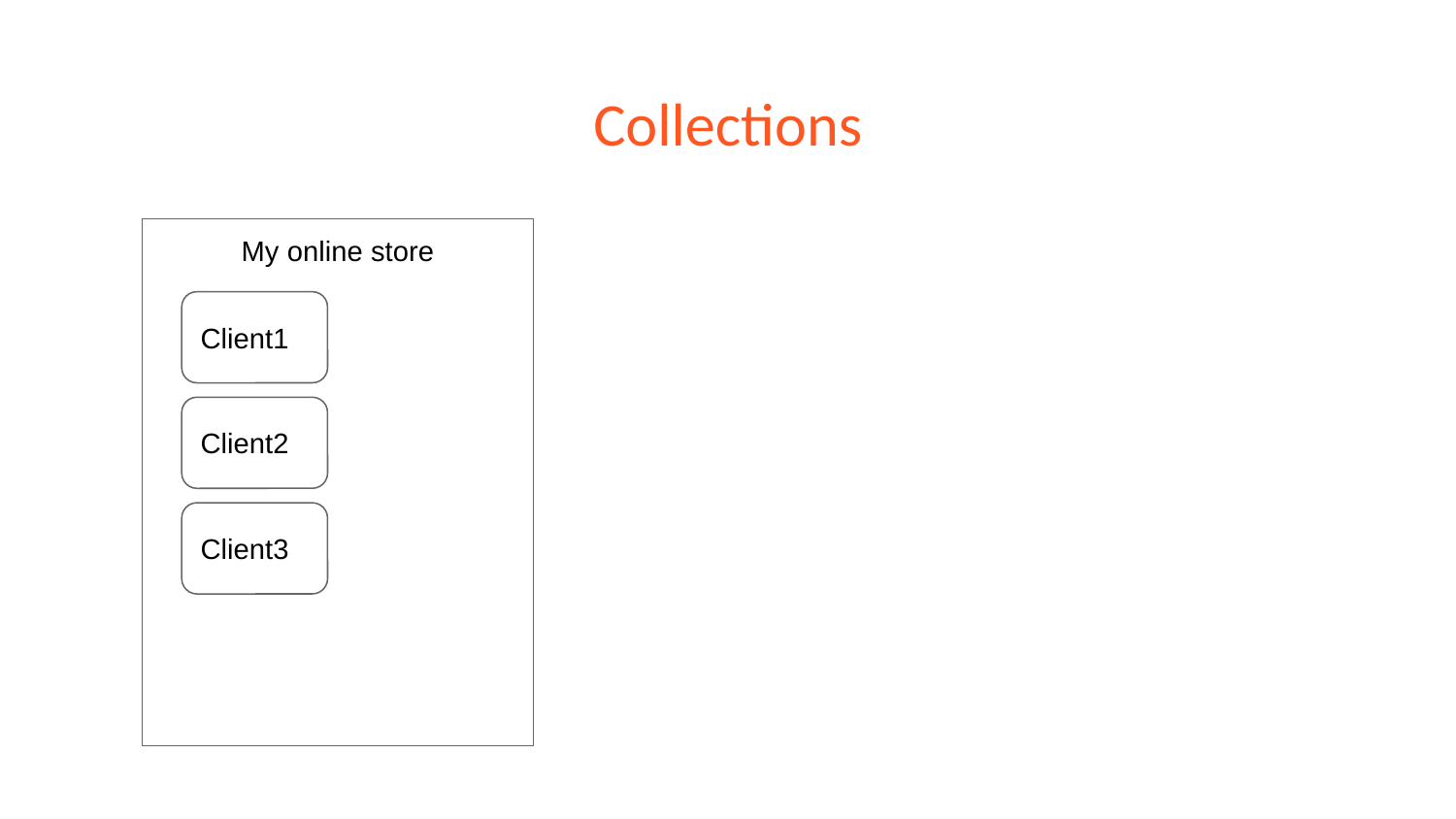

# Collections
My online store
Client1
Client2
Client3